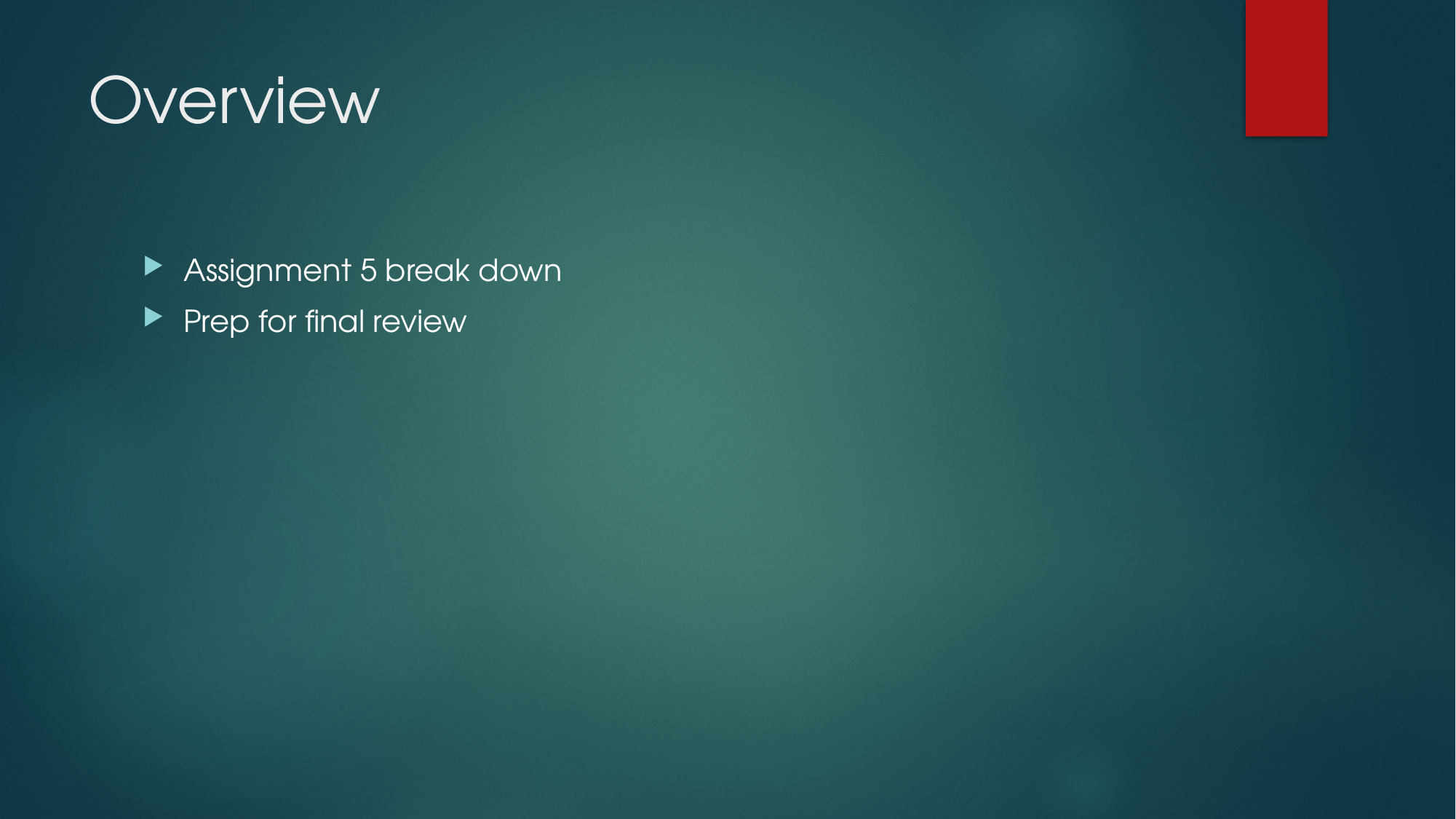

# Overview
Assignment 5 break down
Prep for final review